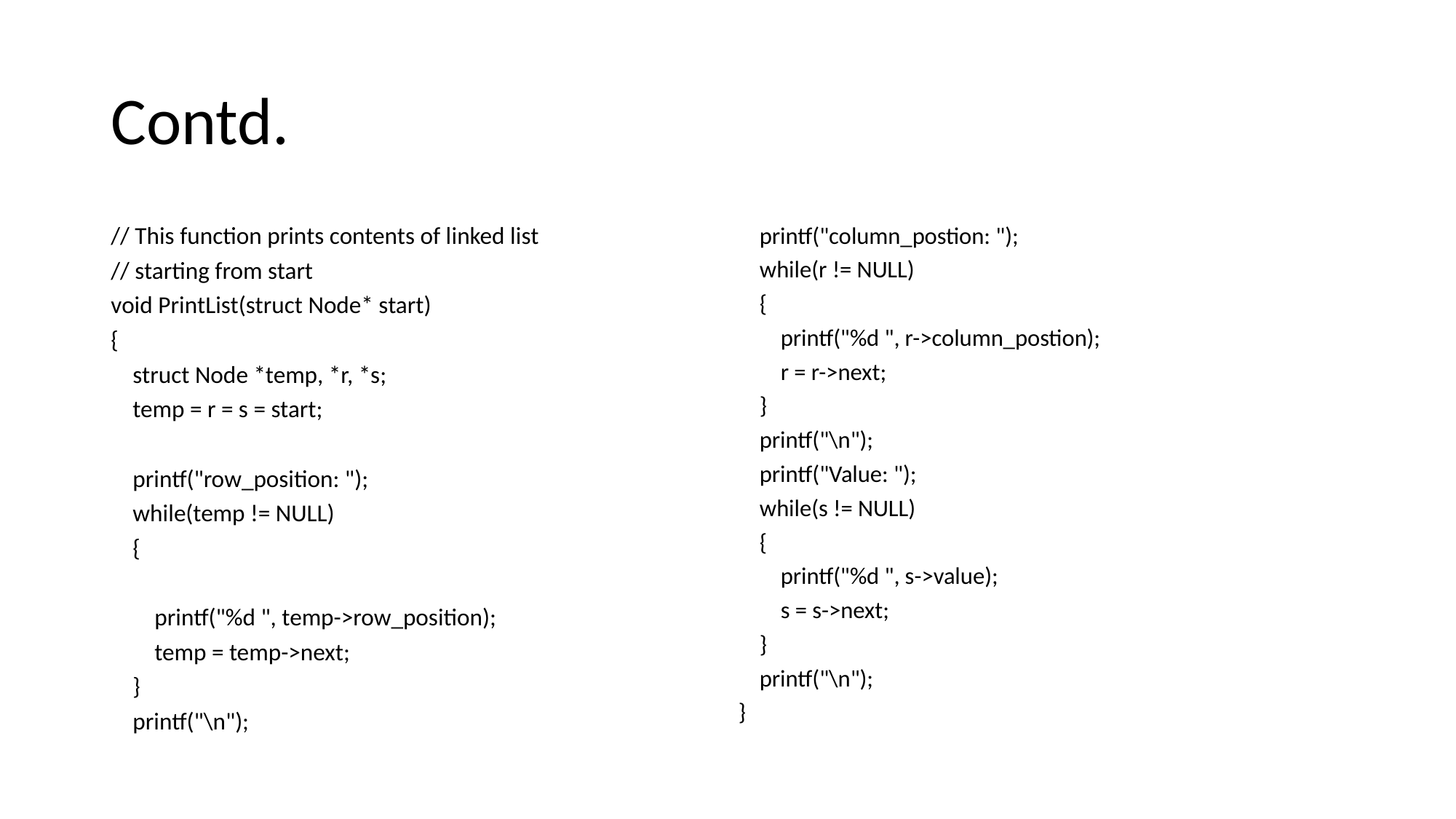

# Contd.
// This function prints contents of linked list
// starting from start
void PrintList(struct Node* start)
{
    struct Node *temp, *r, *s;
    temp = r = s = start;

    printf("row_position: ");
    while(temp != NULL)
    {

        printf("%d ", temp->row_position);
        temp = temp->next;
    }
    printf("\n");

    printf("column_postion: ");
    while(r != NULL)
    {
        printf("%d ", r->column_postion);
        r = r->next;
    }
    printf("\n");
    printf("Value: ");
    while(s != NULL)
    {
        printf("%d ", s->value);
        s = s->next;
    }
    printf("\n");
}